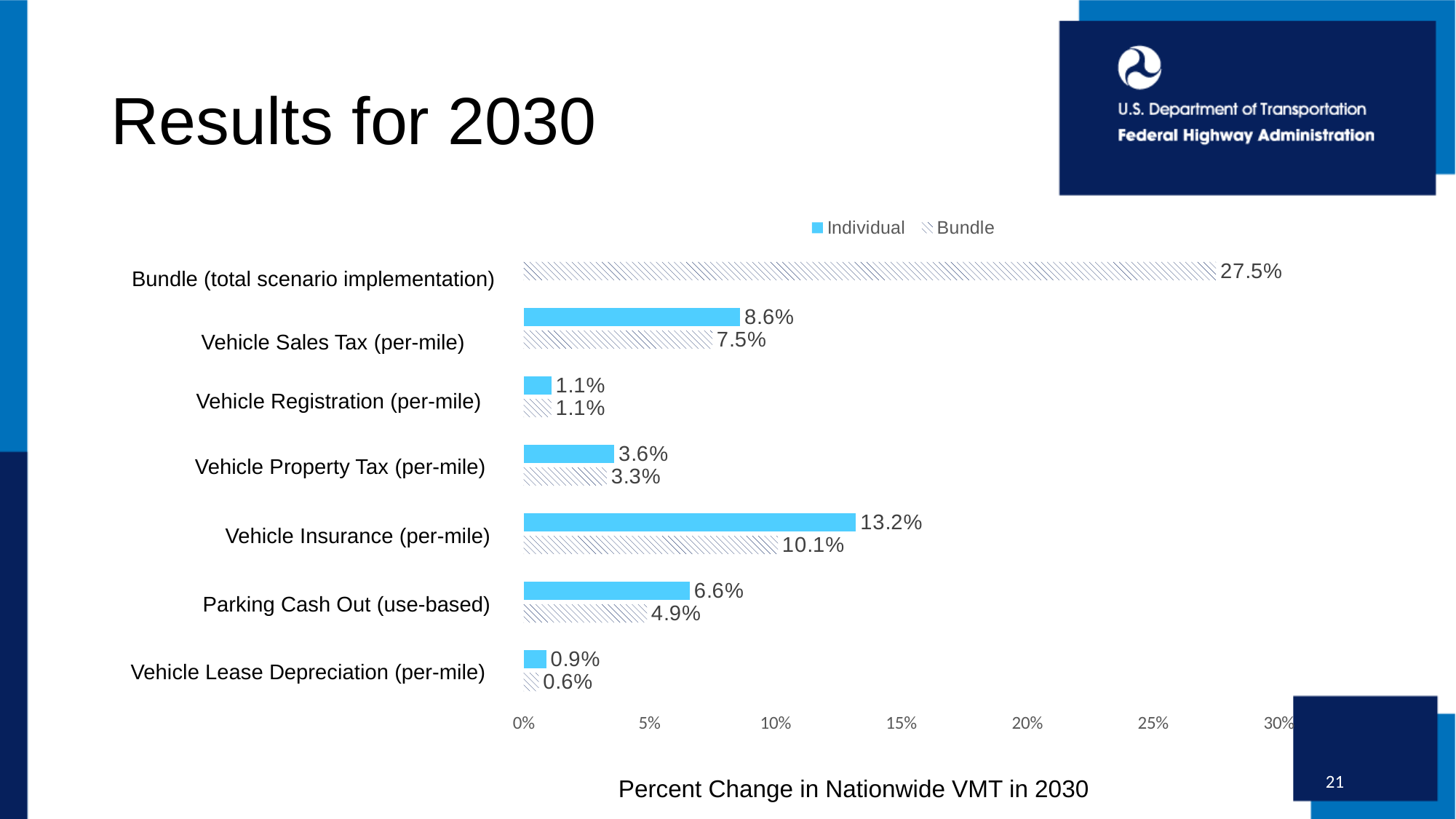

# Results for 2030

### Chart

| Category | Bundle | Individual |
|---|---|---|
| Vehicle Lease Depreciation (per-mile_) | 0.006 | 0.009 |
| Parking Cash Out (use-based) | 0.049 | 0.066 |
| Vehicle Insurance (per-mile) | 0.101 | 0.132 |
| Vehicle Property Tax (per-mile) | 0.033 | 0.036 |
| Vehicle Registration (per-mile) | 0.011 | 0.011 |
| Vehicle Sales Tx (per-mile) | 0.075 | 0.086 |
| Bundle (total policy implementation) | 0.275 | None |
Bundle (total scenario implementation)
Vehicle Sales Tax (per-mile)
Vehicle Registration (per-mile)
Vehicle Property Tax (per-mile)
Vehicle Insurance (per-mile)
Parking Cash Out (use-based)
Vehicle Lease Depreciation (per-mile)
21
Percent Change in Nationwide VMT in 2030